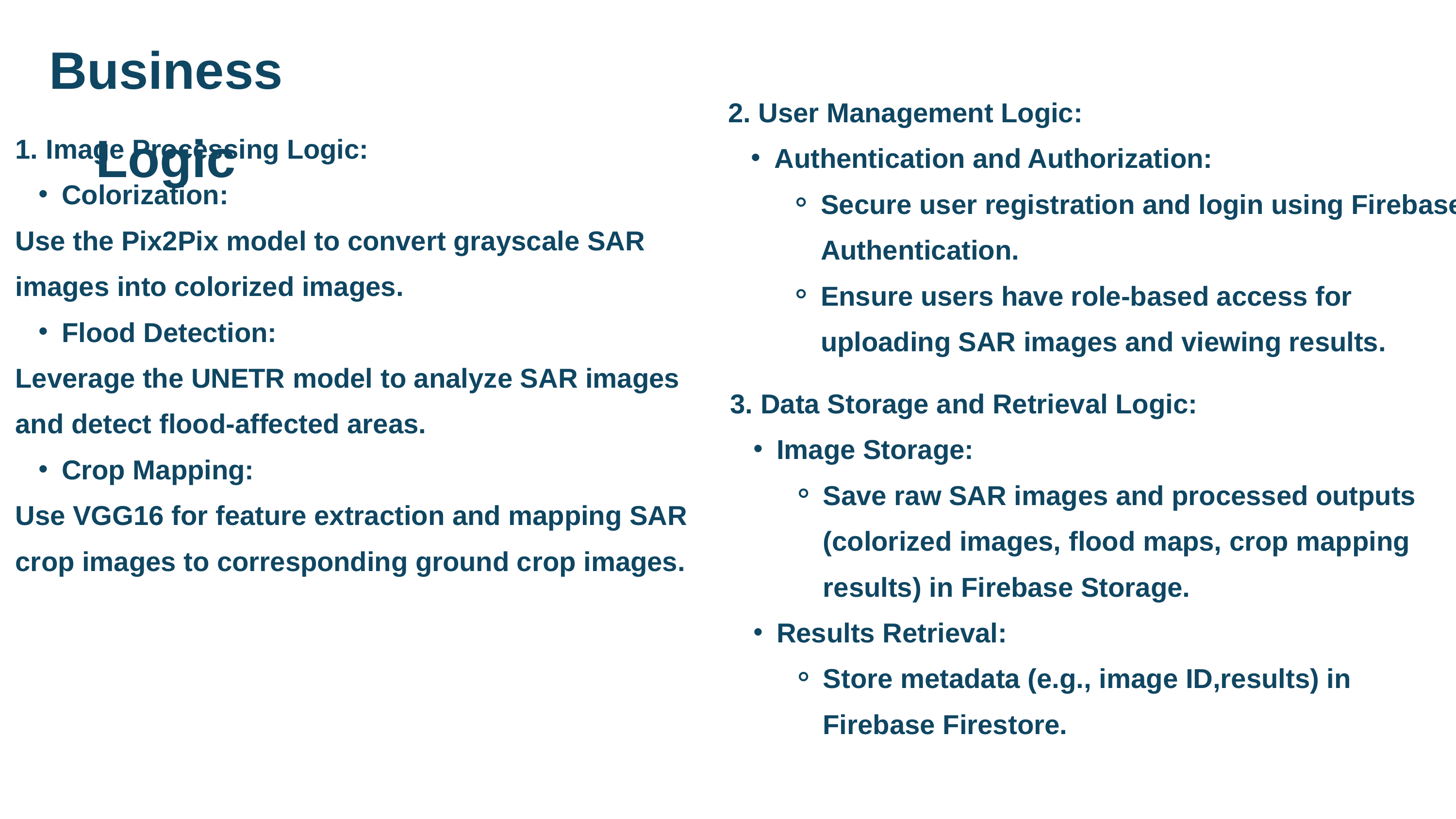

Business Logic
2. User Management Logic:
Authentication and Authorization:
Secure user registration and login using Firebase Authentication.
Ensure users have role-based access for uploading SAR images and viewing results.

1. Image Processing Logic:
Colorization:
Use the Pix2Pix model to convert grayscale SAR images into colorized images.
Flood Detection:
Leverage the UNETR model to analyze SAR images and detect flood-affected areas.
Crop Mapping:
Use VGG16 for feature extraction and mapping SAR crop images to corresponding ground crop images.
3. Data Storage and Retrieval Logic:
Image Storage:
Save raw SAR images and processed outputs (colorized images, flood maps, crop mapping results) in Firebase Storage.
Results Retrieval:
Store metadata (e.g., image ID,results) in Firebase Firestore.